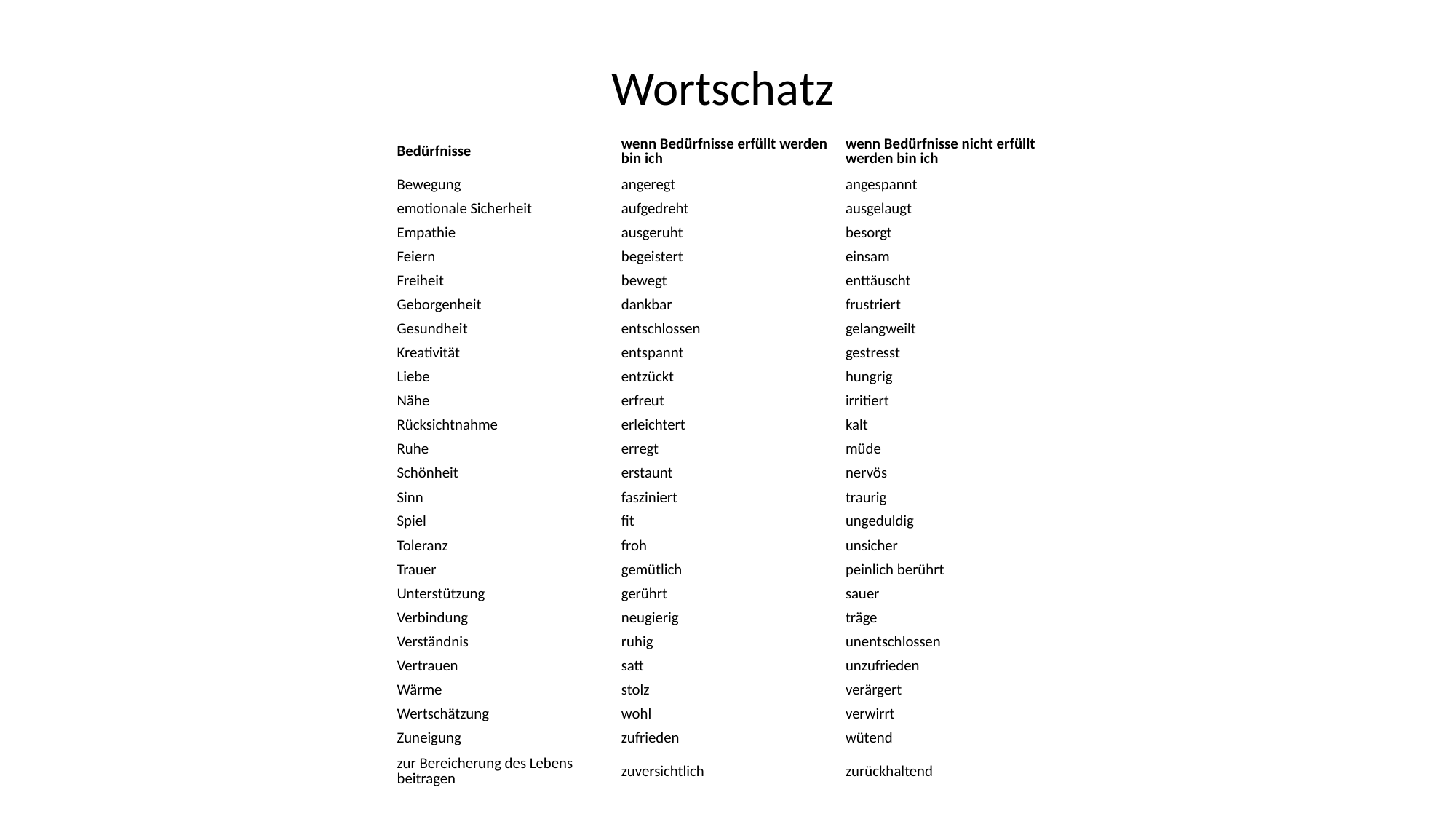

Wortschatz
| Bedürfnisse | wenn Bedürfnisse erfüllt werden bin ich | wenn Bedürfnisse nicht erfüllt werden bin ich |
| --- | --- | --- |
| Bewegung | angeregt | angespannt |
| emotionale Sicherheit | aufgedreht | ausgelaugt |
| Empathie | ausgeruht | besorgt |
| Feiern | begeistert | einsam |
| Freiheit | bewegt | enttäuscht |
| Geborgenheit | dankbar | frustriert |
| Gesundheit | entschlossen | gelangweilt |
| Kreativität | entspannt | gestresst |
| Liebe | entzückt | hungrig |
| Nähe | erfreut | irritiert |
| Rücksichtnahme | erleichtert | kalt |
| Ruhe | erregt | müde |
| Schönheit | erstaunt | nervös |
| Sinn | fasziniert | traurig |
| Spiel | fit | ungeduldig |
| Toleranz | froh | unsicher |
| Trauer | gemütlich | peinlich berührt |
| Unterstützung | gerührt | sauer |
| Verbindung | neugierig | träge |
| Verständnis | ruhig | unentschlossen |
| Vertrauen | satt | unzufrieden |
| Wärme | stolz | verärgert |
| Wertschätzung | wohl | verwirrt |
| Zuneigung | zufrieden | wütend |
| zur Bereicherung des Lebens beitragen | zuversichtlich | zurückhaltend |